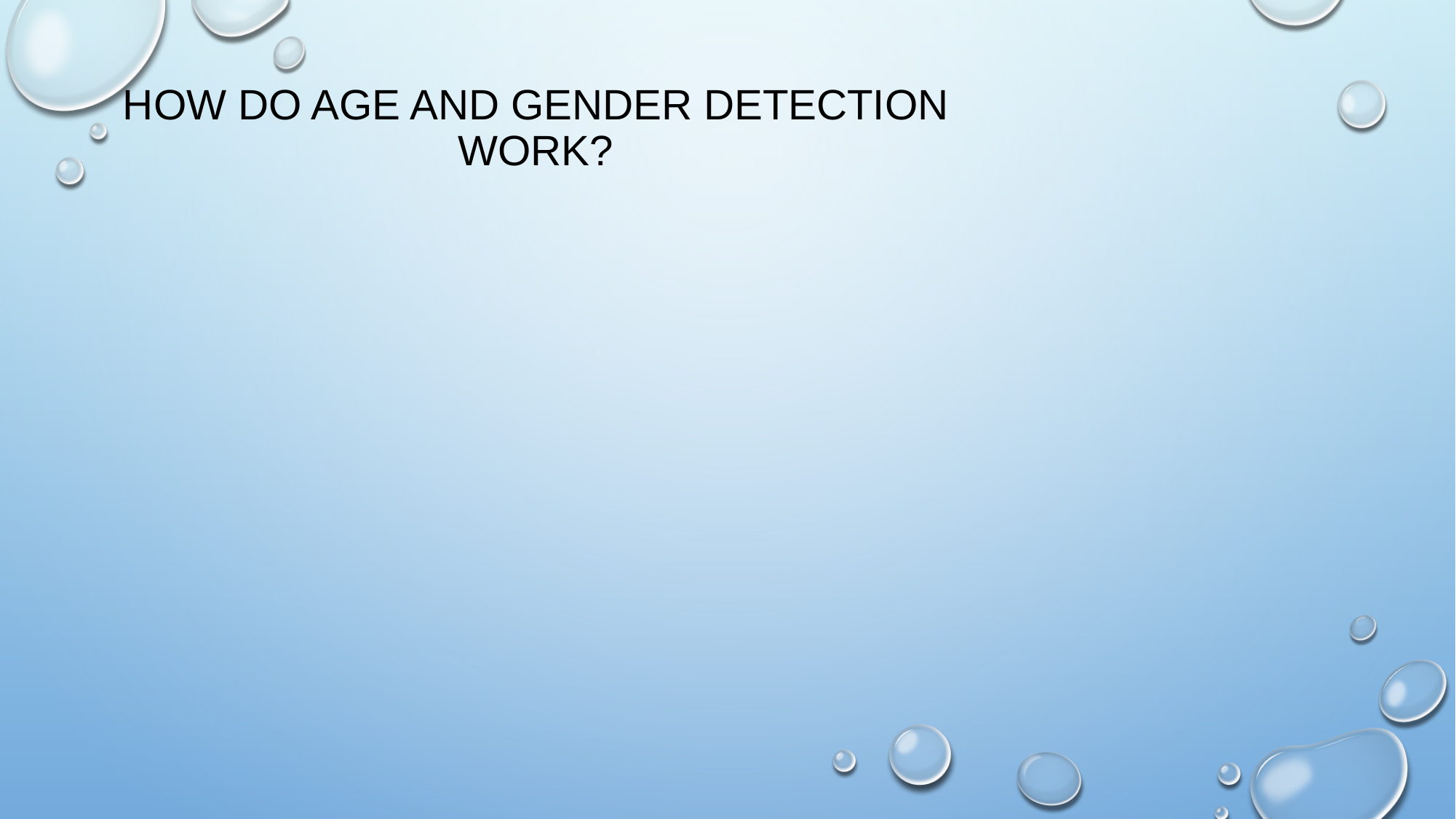

# How do age and gender detection work?